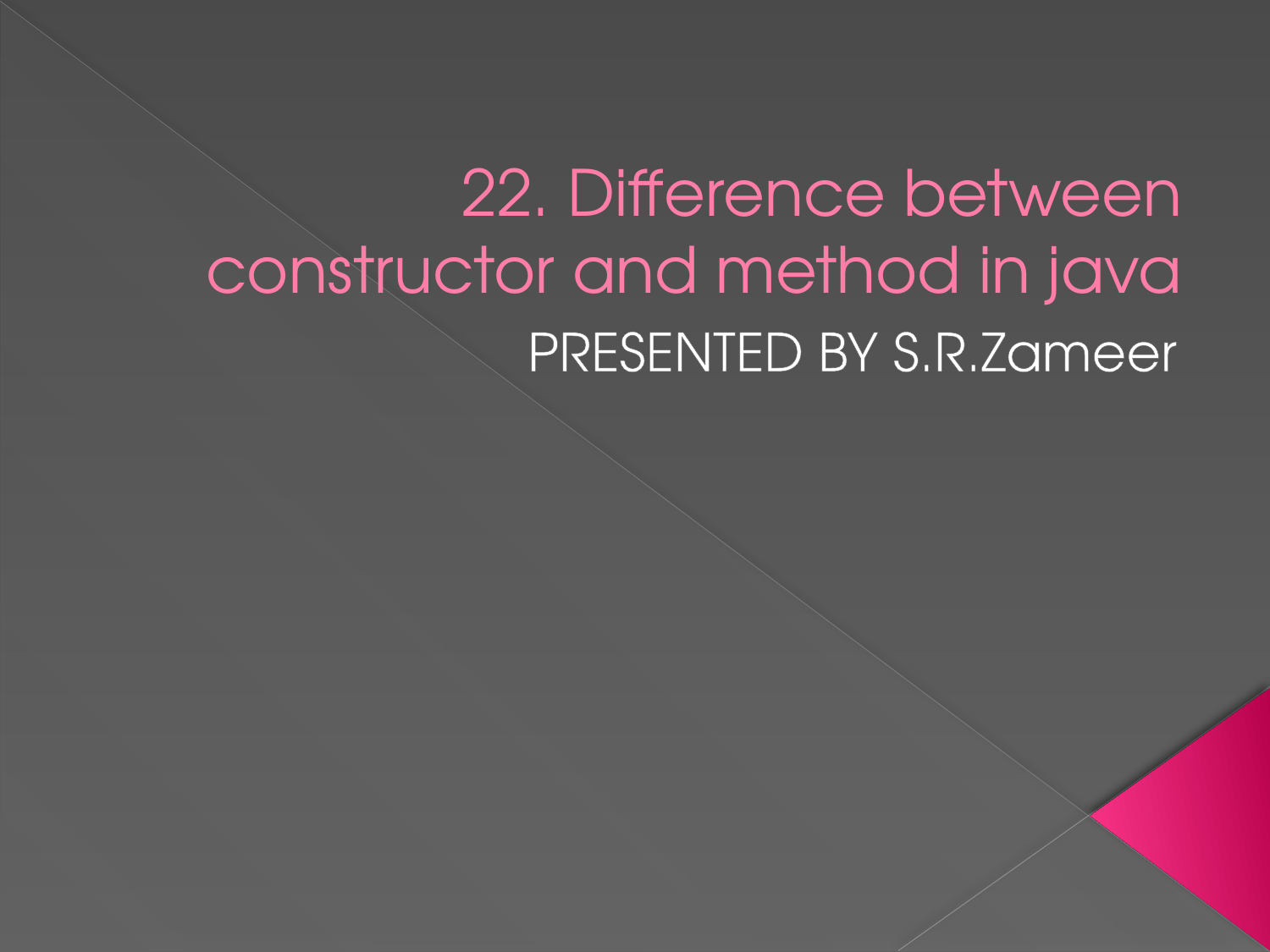

# 22. Difference between constructor and method in java
PRESENTED BY S.R.Zameer